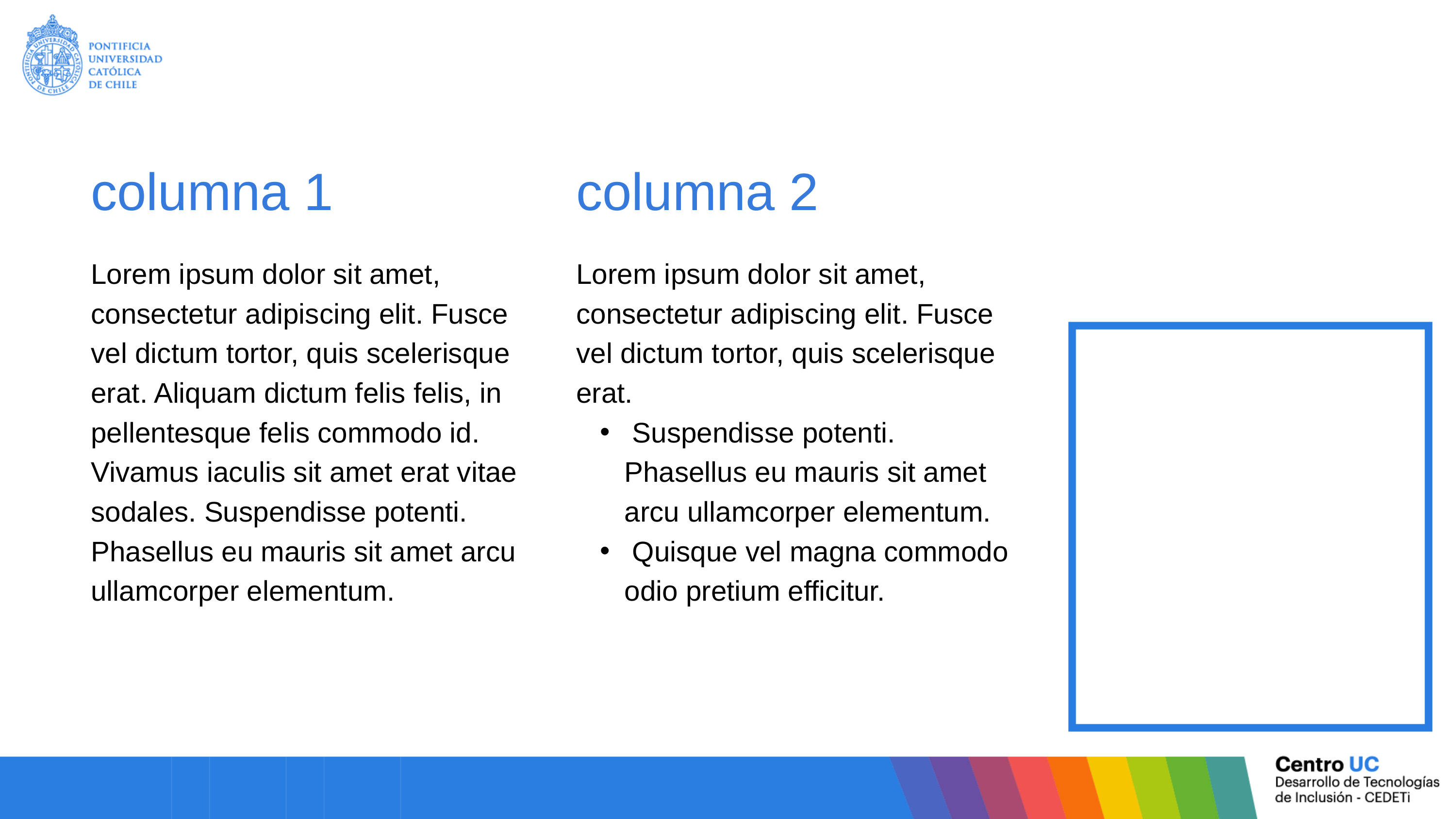

columna 1
columna 2
Lorem ipsum dolor sit amet, consectetur adipiscing elit. Fusce vel dictum tortor, quis scelerisque erat. Aliquam dictum felis felis, in pellentesque felis commodo id. Vivamus iaculis sit amet erat vitae sodales. Suspendisse potenti. Phasellus eu mauris sit amet arcu ullamcorper elementum.
Lorem ipsum dolor sit amet, consectetur adipiscing elit. Fusce vel dictum tortor, quis scelerisque erat.
 Suspendisse potenti. Phasellus eu mauris sit amet arcu ullamcorper elementum.
 Quisque vel magna commodo odio pretium efficitur.